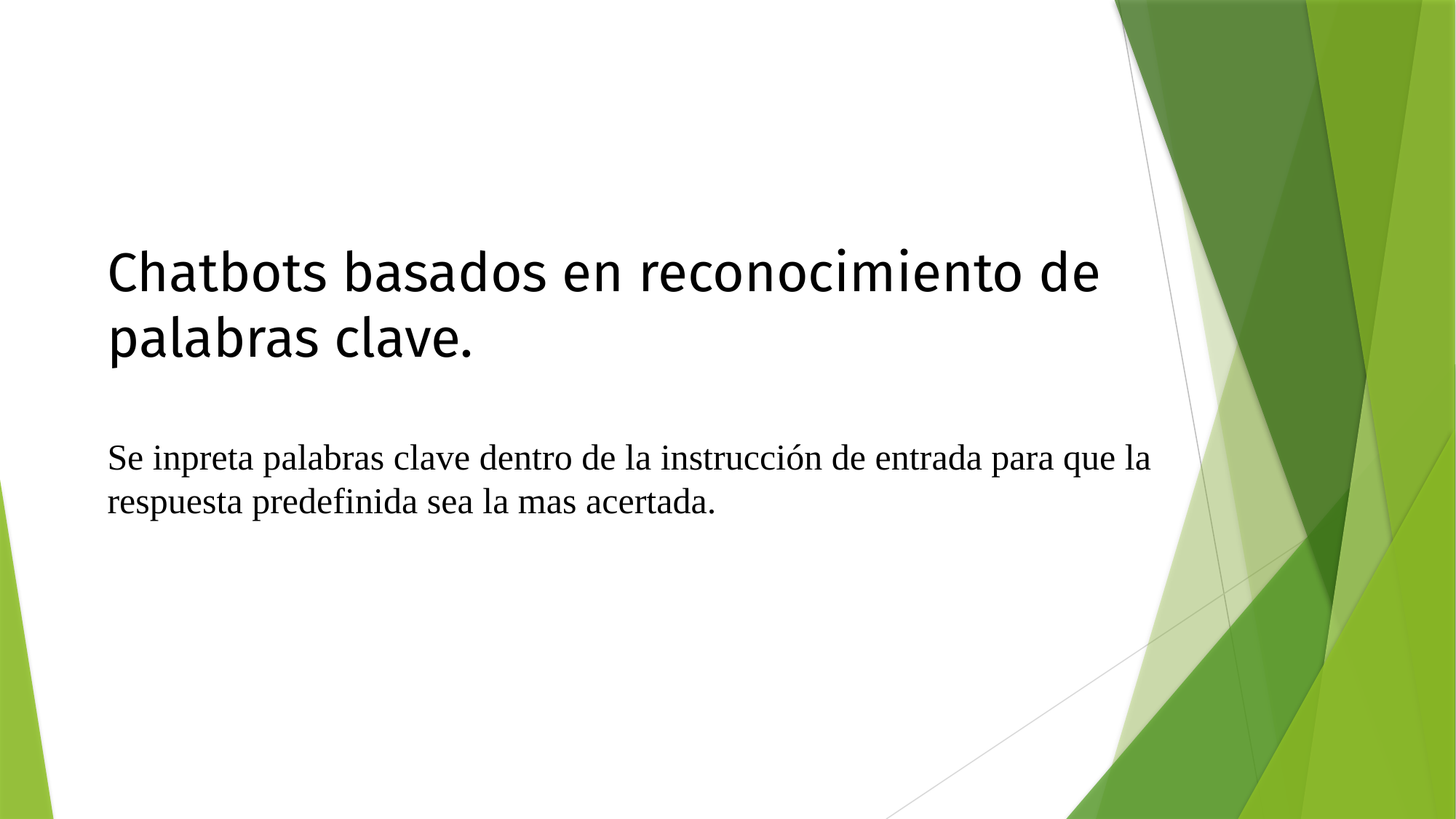

Chatbots basados en reconocimiento de palabras clave.

Se inpreta palabras clave dentro de la instrucción de entrada para que la respuesta predefinida sea la mas acertada.